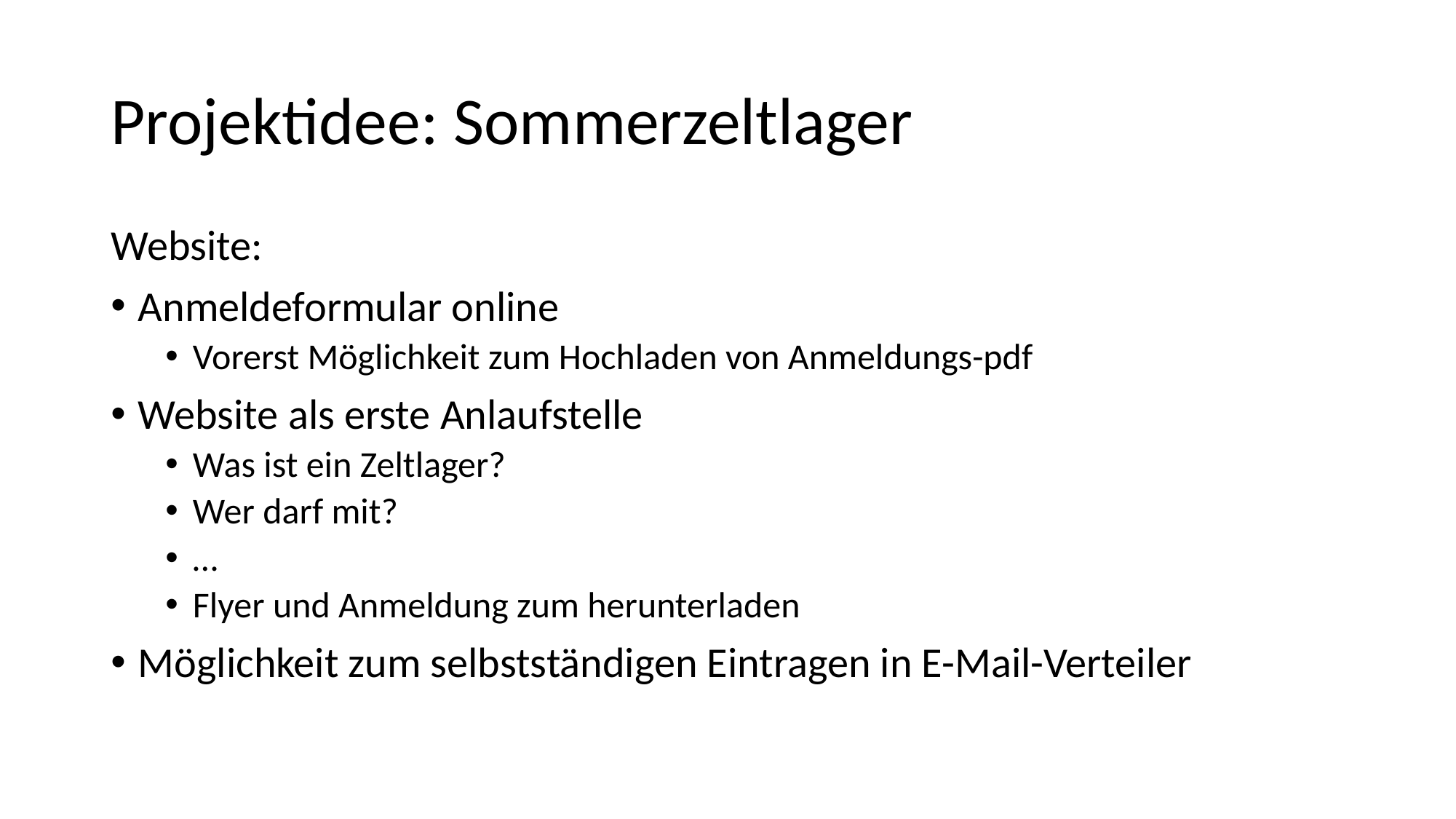

# Projektidee: Sommerzeltlager
Website:
Anmeldeformular online
Vorerst Möglichkeit zum Hochladen von Anmeldungs-pdf
Website als erste Anlaufstelle
Was ist ein Zeltlager?
Wer darf mit?
…
Flyer und Anmeldung zum herunterladen
Möglichkeit zum selbstständigen Eintragen in E-Mail-Verteiler